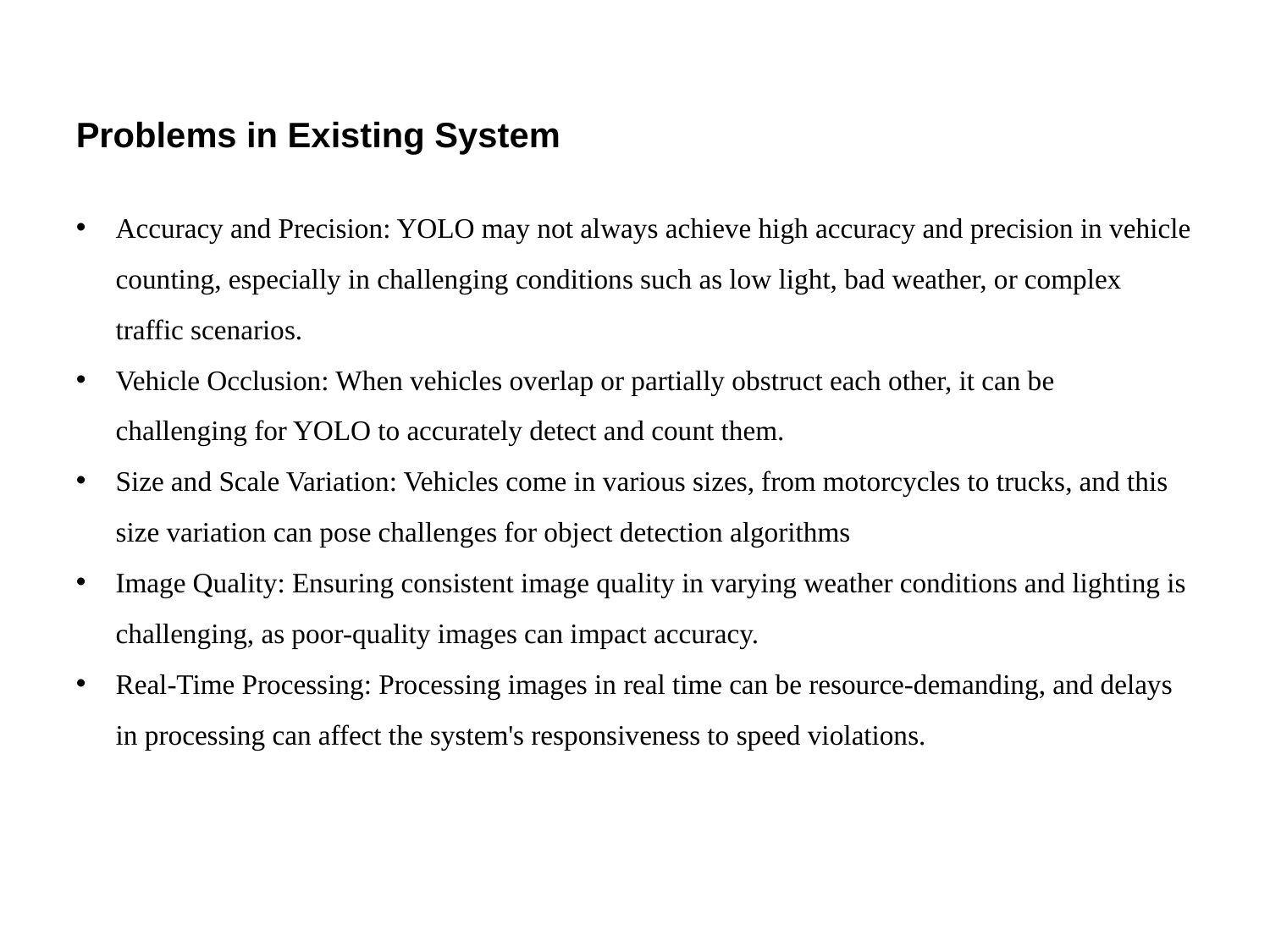

Problems in Existing System

Accuracy and Precision: YOLO may not always achieve high accuracy and precision in vehicle counting, especially in challenging conditions such as low light, bad weather, or complex traffic scenarios.
Vehicle Occlusion: When vehicles overlap or partially obstruct each other, it can be challenging for YOLO to accurately detect and count them.
Size and Scale Variation: Vehicles come in various sizes, from motorcycles to trucks, and this size variation can pose challenges for object detection algorithms
Image Quality: Ensuring consistent image quality in varying weather conditions and lighting is challenging, as poor-quality images can impact accuracy.
Real-Time Processing: Processing images in real time can be resource-demanding, and delays in processing can affect the system's responsiveness to speed violations.